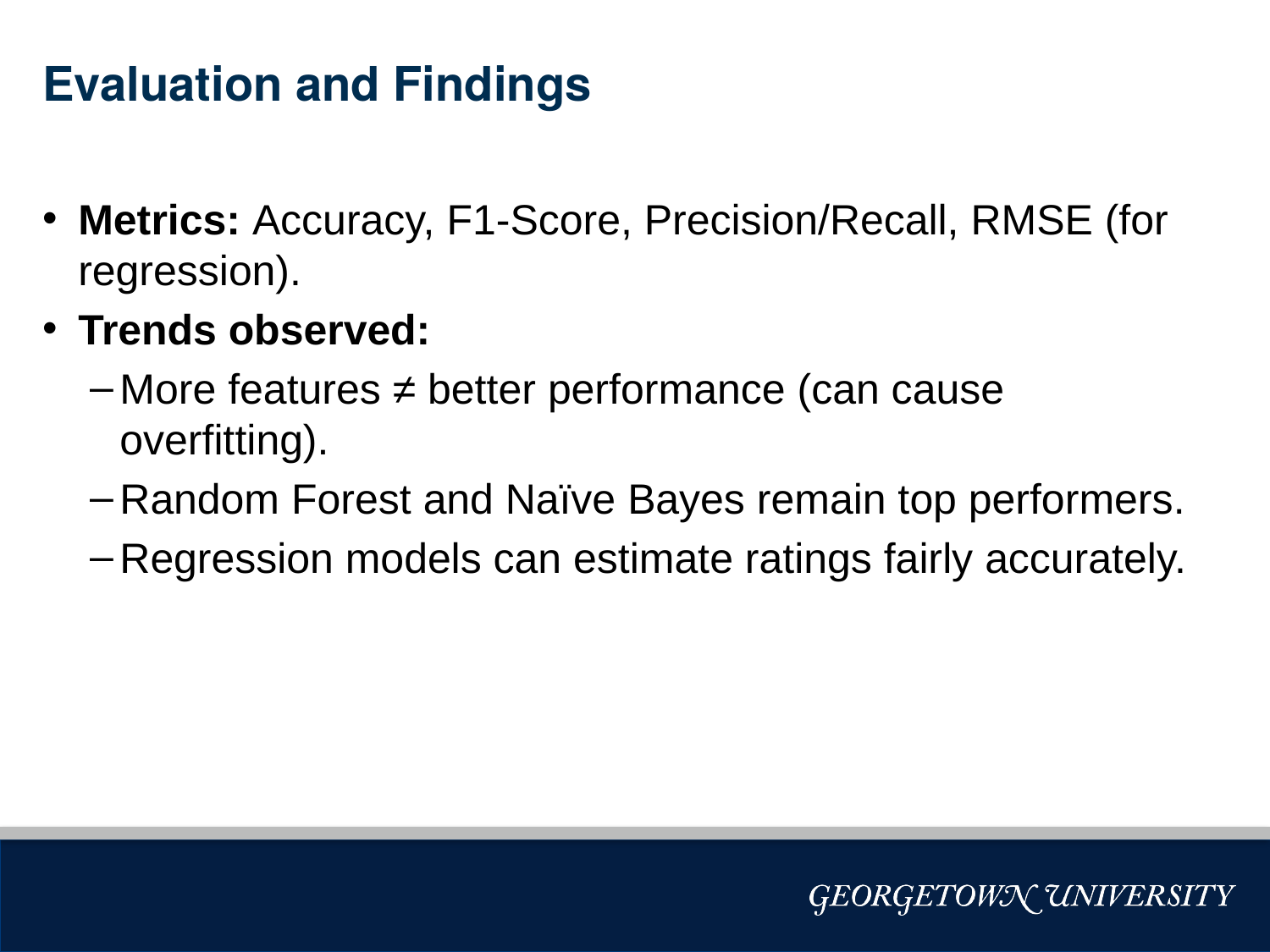

# Evaluation and Findings
Metrics: Accuracy, F1-Score, Precision/Recall, RMSE (for regression).
Trends observed:
More features ≠ better performance (can cause overfitting).
Random Forest and Naïve Bayes remain top performers.
Regression models can estimate ratings fairly accurately.